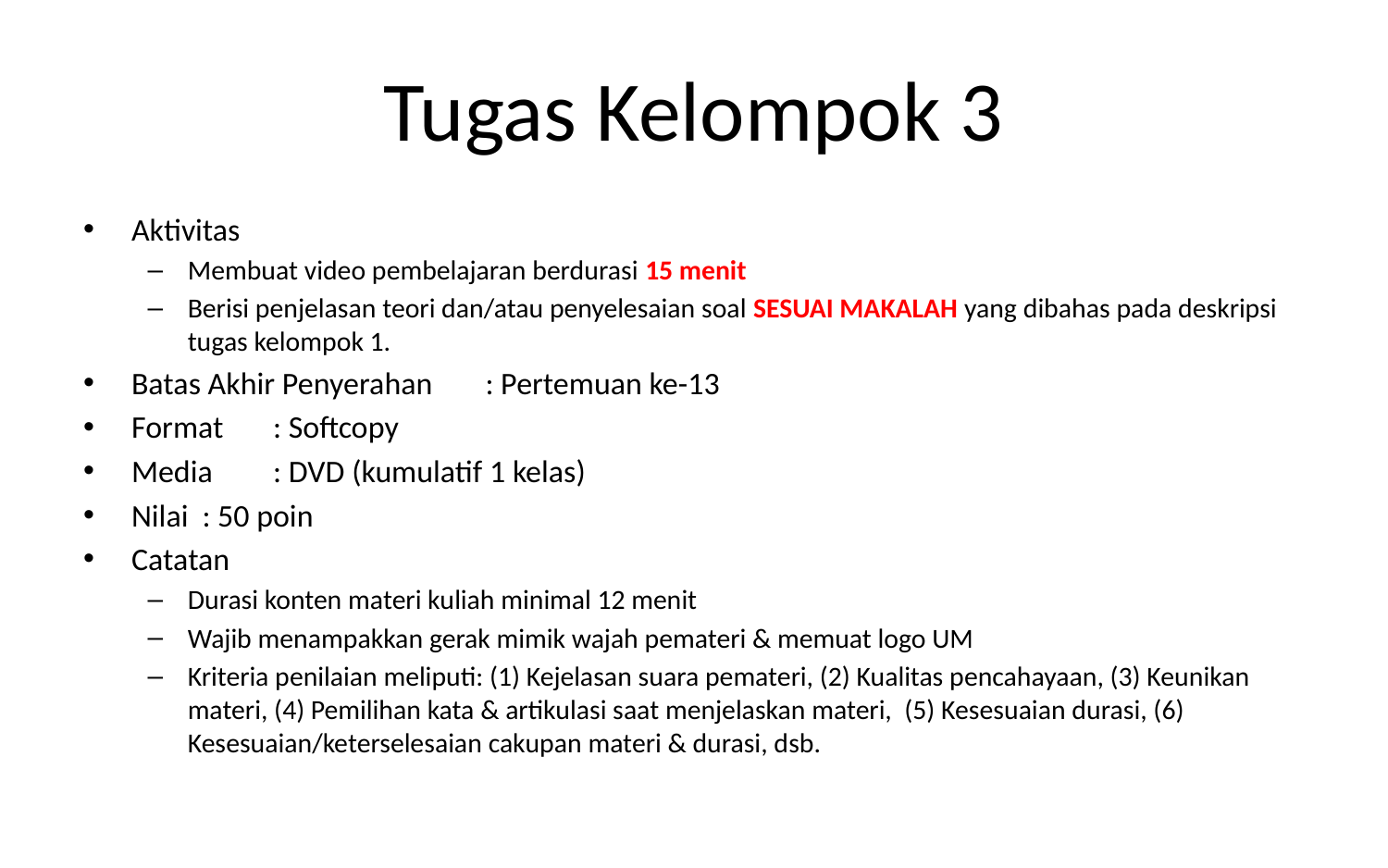

# Tugas Kelompok 3
Aktivitas
Membuat video pembelajaran berdurasi 15 menit
Berisi penjelasan teori dan/atau penyelesaian soal SESUAI MAKALAH yang dibahas pada deskripsi tugas kelompok 1.
Batas Akhir Penyerahan		: Pertemuan ke-13
Format			: Softcopy
Media			: DVD (kumulatif 1 kelas)
Nilai				: 50 poin
Catatan
Durasi konten materi kuliah minimal 12 menit
Wajib menampakkan gerak mimik wajah pemateri & memuat logo UM
Kriteria penilaian meliputi: (1) Kejelasan suara pemateri, (2) Kualitas pencahayaan, (3) Keunikan materi, (4) Pemilihan kata & artikulasi saat menjelaskan materi,  (5) Kesesuaian durasi, (6) Kesesuaian/keterselesaian cakupan materi & durasi, dsb.